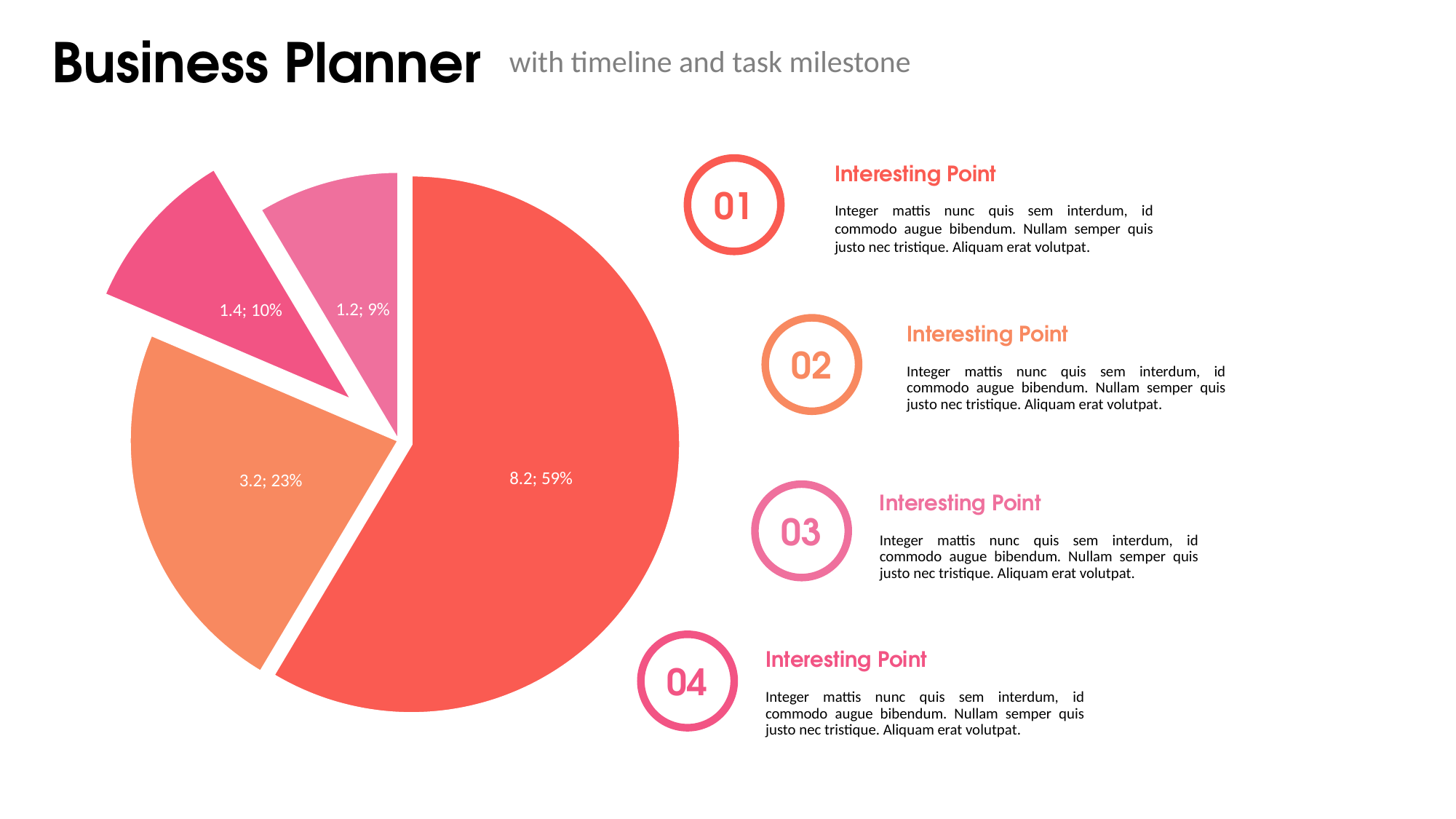

Business Planner
with timeline and task milestone

### Chart

| Category | Sales |
|---|---|
| 1st Qtr | 8.2 |
| 2nd Qtr | 3.2 |
| 3rd Qtr | 1.4 |
| 4th Qtr | 1.2 |
Interesting Point
01
Integer mattis nunc quis sem interdum, id commodo augue bibendum. Nullam semper quis justo nec tristique. Aliquam erat volutpat.
02
Interesting Point
Integer mattis nunc quis sem interdum, id commodo augue bibendum. Nullam semper quis justo nec tristique. Aliquam erat volutpat.
03
Interesting Point
Integer mattis nunc quis sem interdum, id commodo augue bibendum. Nullam semper quis justo nec tristique. Aliquam erat volutpat.
04
Interesting Point
Integer mattis nunc quis sem interdum, id commodo augue bibendum. Nullam semper quis justo nec tristique. Aliquam erat volutpat.